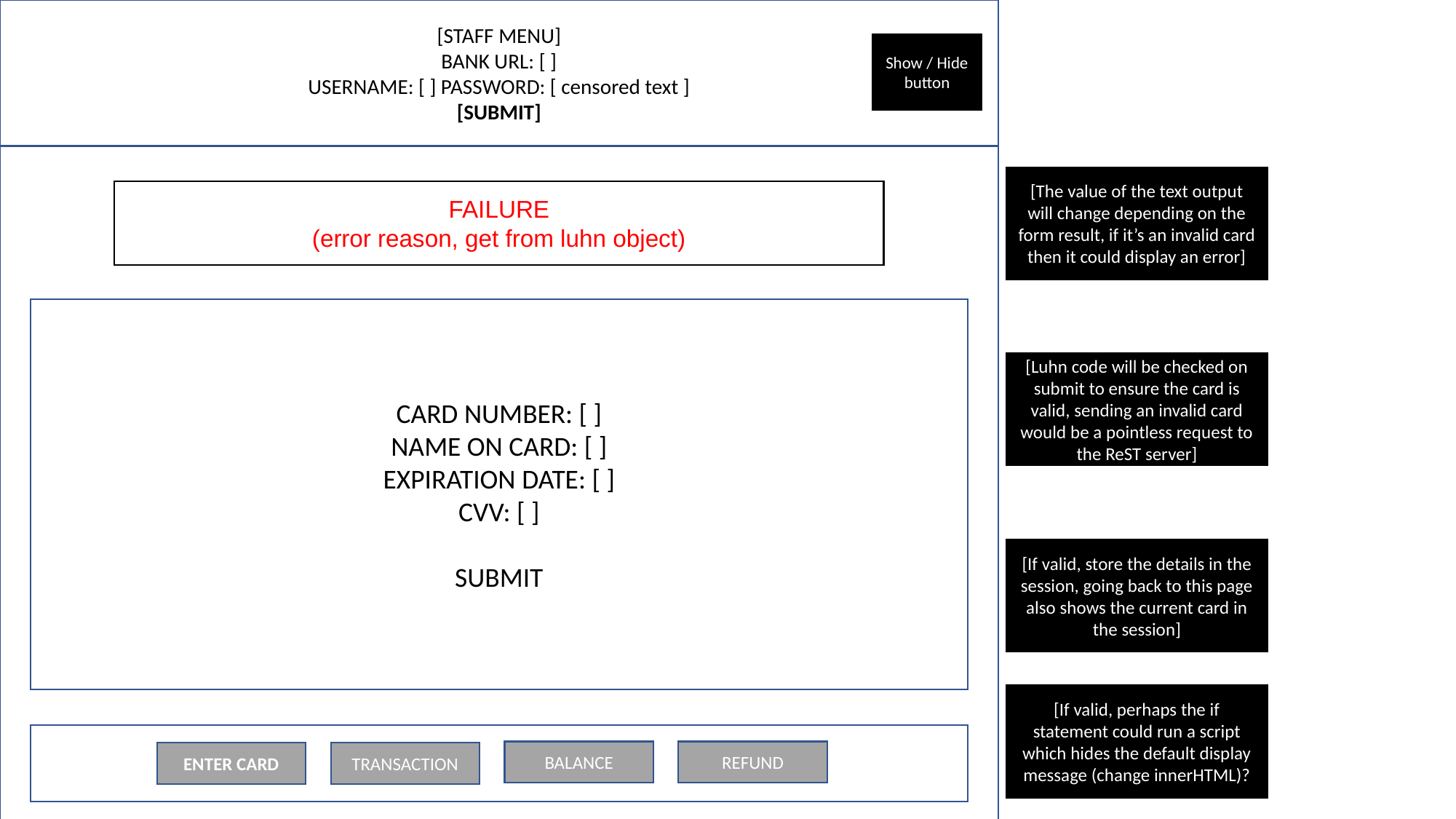

[STAFF MENU]
BANK URL: [ ]
USERNAME: [ ] PASSWORD: [ censored text ]
[SUBMIT]
Show / Hide button

[The value of the text output will change depending on the form result, if it’s an invalid card then it could display an error]
FAILURE
(error reason, get from luhn object)
CARD NUMBER: [ ]
NAME ON CARD: [ ]
EXPIRATION DATE: [ ]
CVV: [ ]

SUBMIT
[Luhn code will be checked on submit to ensure the card is valid, sending an invalid card would be a pointless request to the ReST server]
[If valid, store the details in the session, going back to this page also shows the current card in the session]
[If valid, perhaps the if statement could run a script which hides the default display message (change innerHTML)?

REFUND
BALANCE
ENTER CARD
TRANSACTION